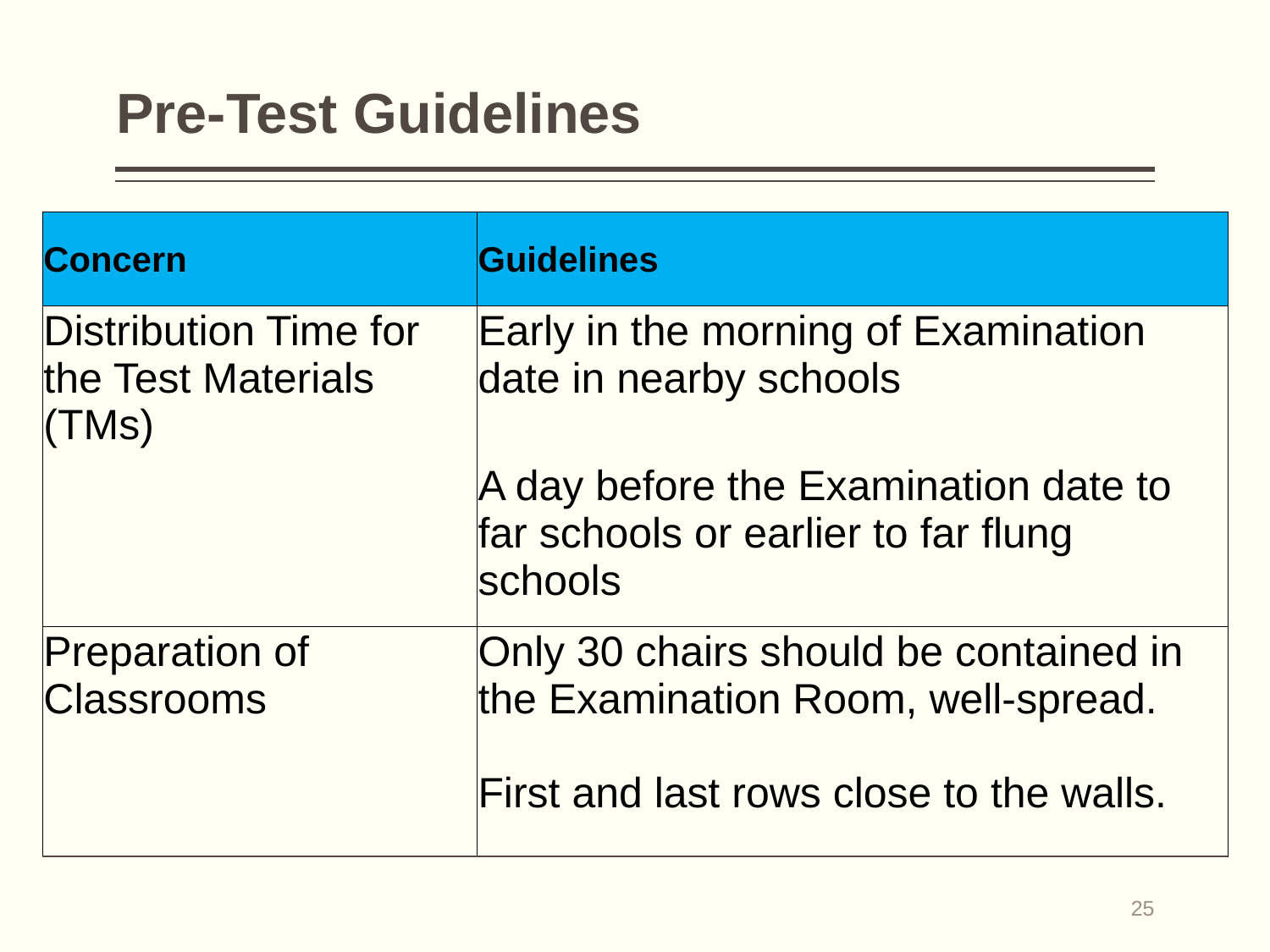

# Pre-Test Guidelines
| Concern | Guidelines |
| --- | --- |
| Distribution Time for the Test Materials (TMs) | Early in the morning of Examination date in nearby schools |
|  | A day before the Examination date to far schools or earlier to far flung schools |
| Preparation of Classrooms | Only 30 chairs should be contained in the Examination Room, well-spread. First and last rows close to the walls. |
25